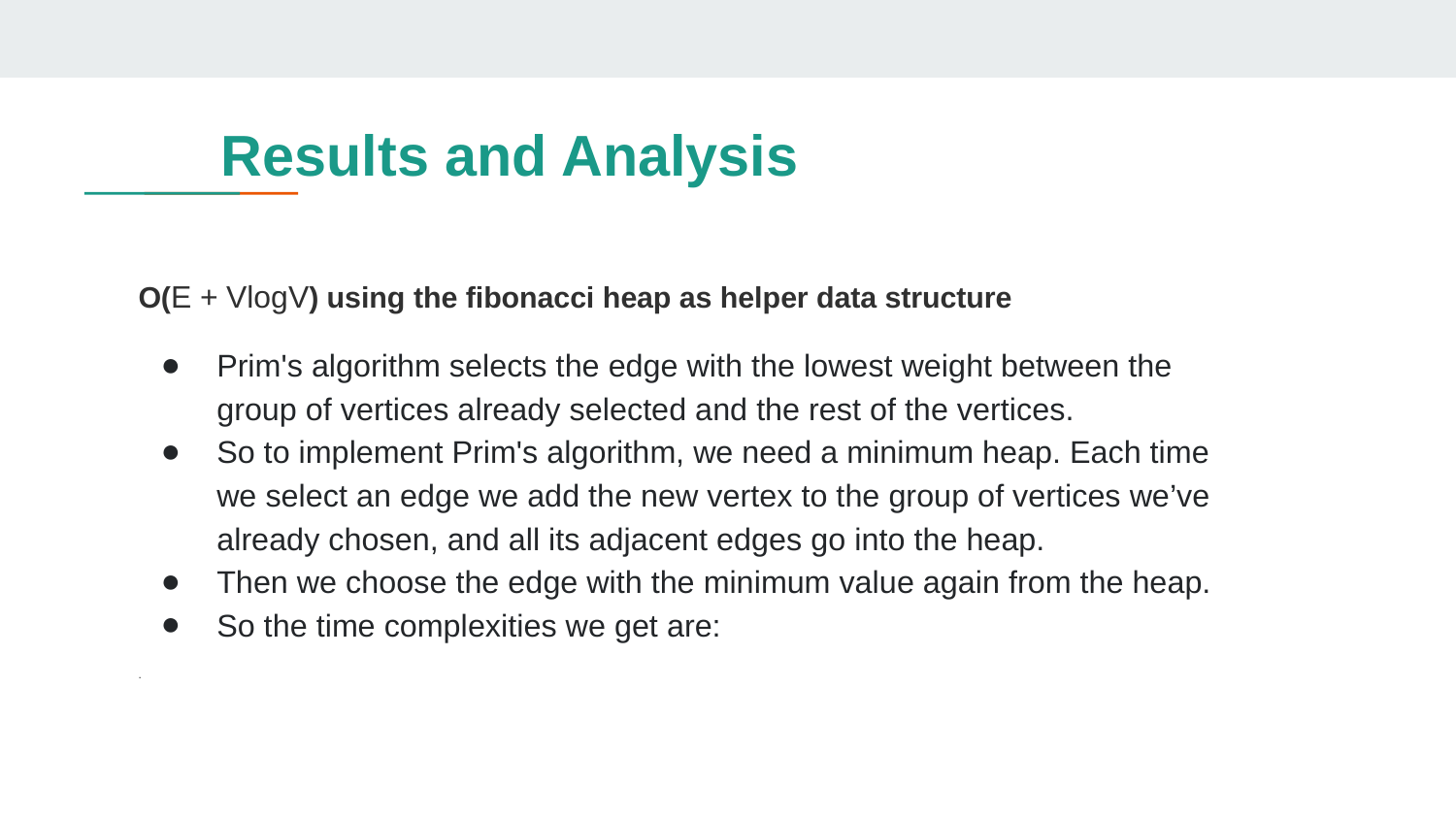

# Results and Analysis

O(E + VlogV) using the fibonacci heap as helper data structure

Prim's algorithm selects the edge with the lowest weight between the group of vertices already selected and the rest of the vertices.
So to implement Prim's algorithm, we need a minimum heap. Each time we select an edge we add the new vertex to the group of vertices we’ve already chosen, and all its adjacent edges go into the heap.
Then we choose the edge with the minimum value again from the heap.
So the time complexities we get are:

.